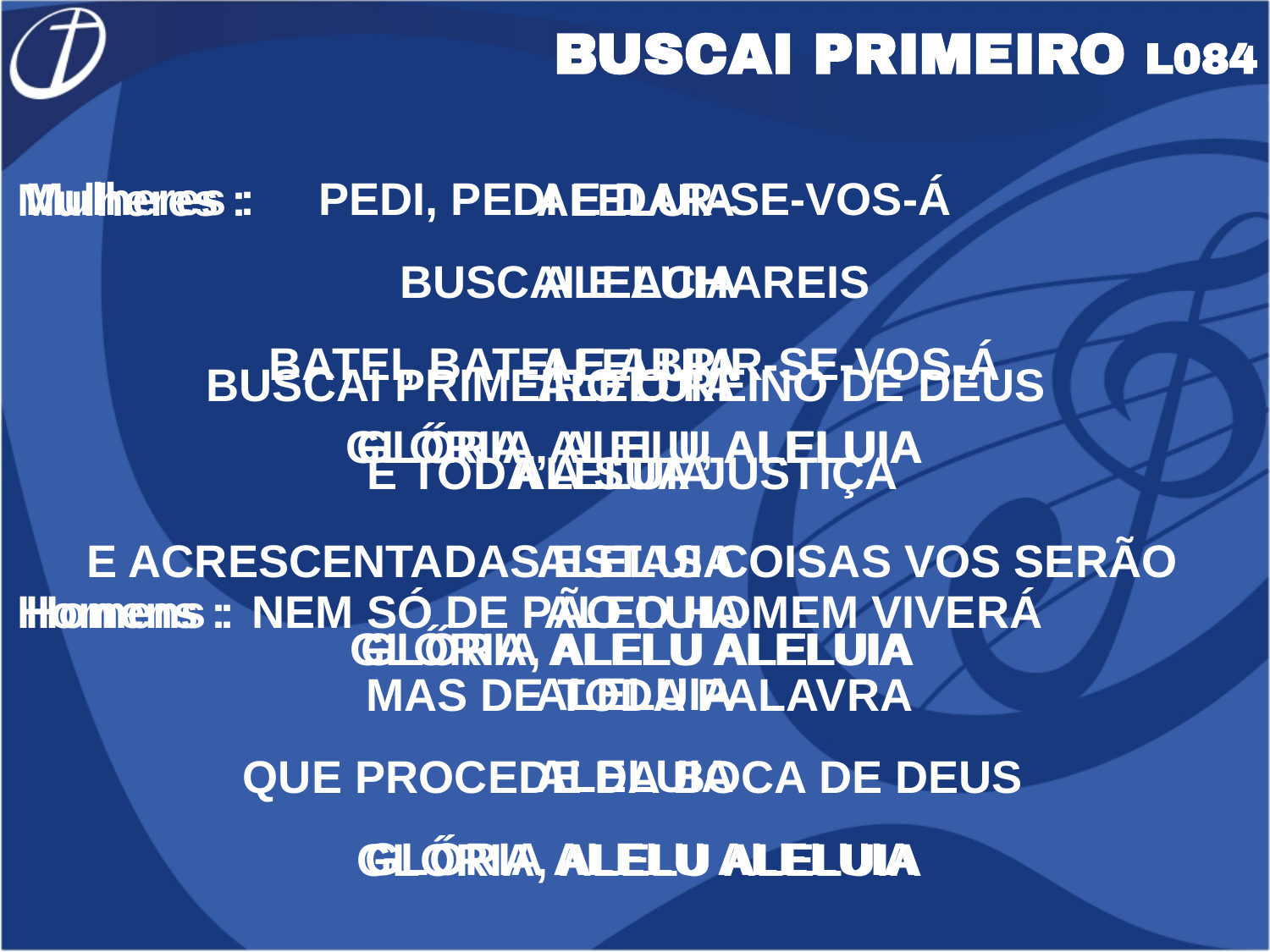

BUSCAI PRIMEIRO L084
 Mulheres :     PEDI, PEDI E DAR-SE-VOS-Á
BUSCAI E ACHAREIS
BATEI, BATEI E ABRIR-SE-VOS-Á
GLÓRIA, ALELU, ALELUIA

 Homens :                  	  ALELUIA
ALELUIA
ALELUIA
 GLÓRIA ALELU ALELUIA
Mulheres :              	 ALELUIA
ALELUIA
ALELUIA
GLÓRIA, ALELU ALELUIA

Homens :  NEM SÓ DE PÃO O HOMEM VIVERÁ
MAS DE TODA PALAVRA
QUE PROCEDE DA BOCA DE DEUS
GLÓRIA, ALELU ALELUIA
BUSCAI PRIMEIRO O REINO DE DEUS
E TODA A SUA JUSTIÇA
E ACRESCENTADAS ESTAS COISAS VOS SERÃO
GLÓRIA, ALELU ALELUIA
ALELUIA
ALELUIA
ALELUIA
GLÓRIA ALELU ALELUIA